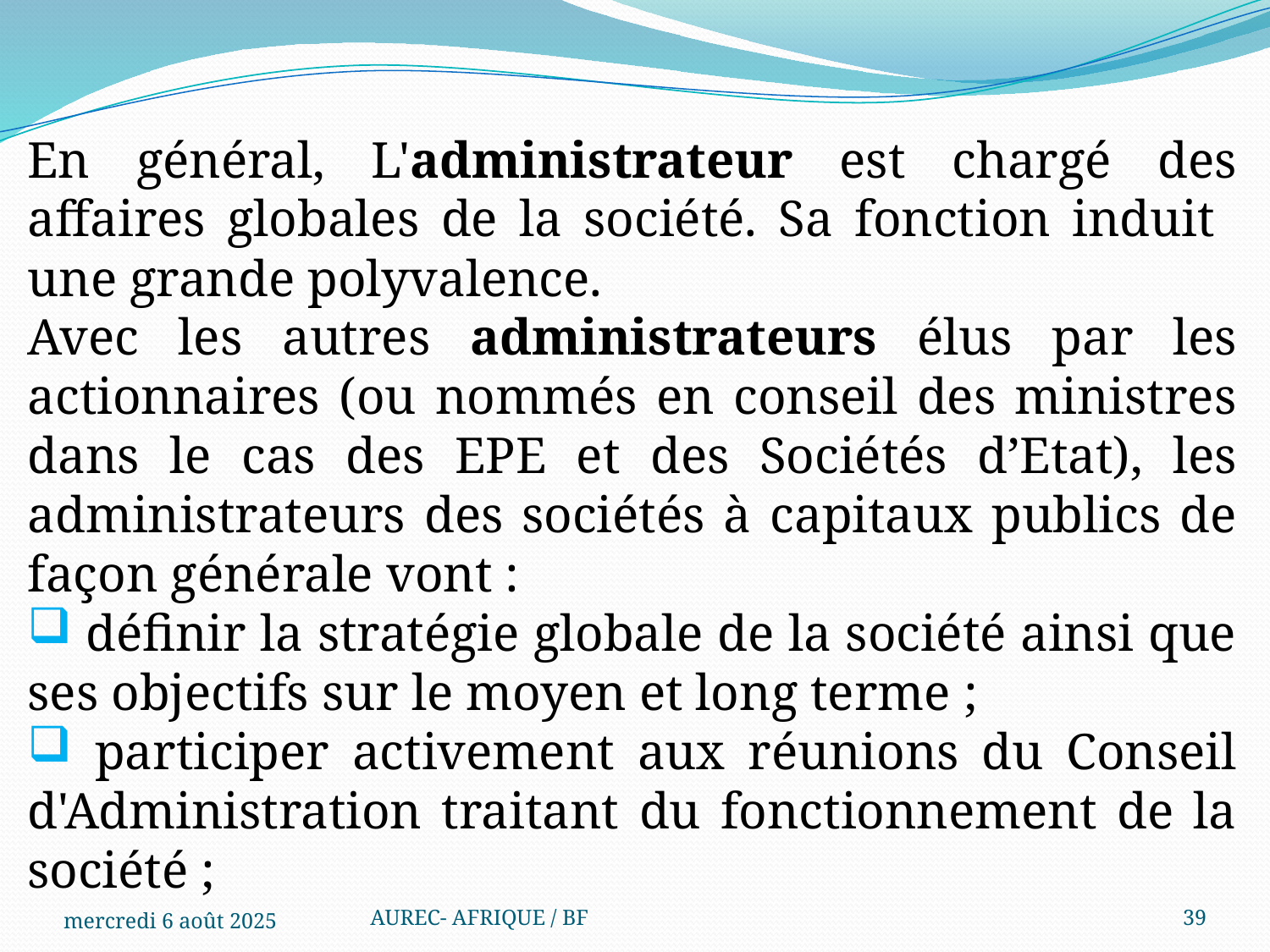

En général, L'administrateur est chargé des affaires globales de la société. Sa fonction induit  une grande polyvalence.
Avec les autres administrateurs élus par les actionnaires (ou nommés en conseil des ministres dans le cas des EPE et des Sociétés d’Etat), les administrateurs des sociétés à capitaux publics de façon générale vont :
 définir la stratégie globale de la société ainsi que ses objectifs sur le moyen et long terme ;
 participer activement aux réunions du Conseil d'Administration traitant du fonctionnement de la société ;

mercredi 6 août 2025
AUREC- AFRIQUE / BF
39